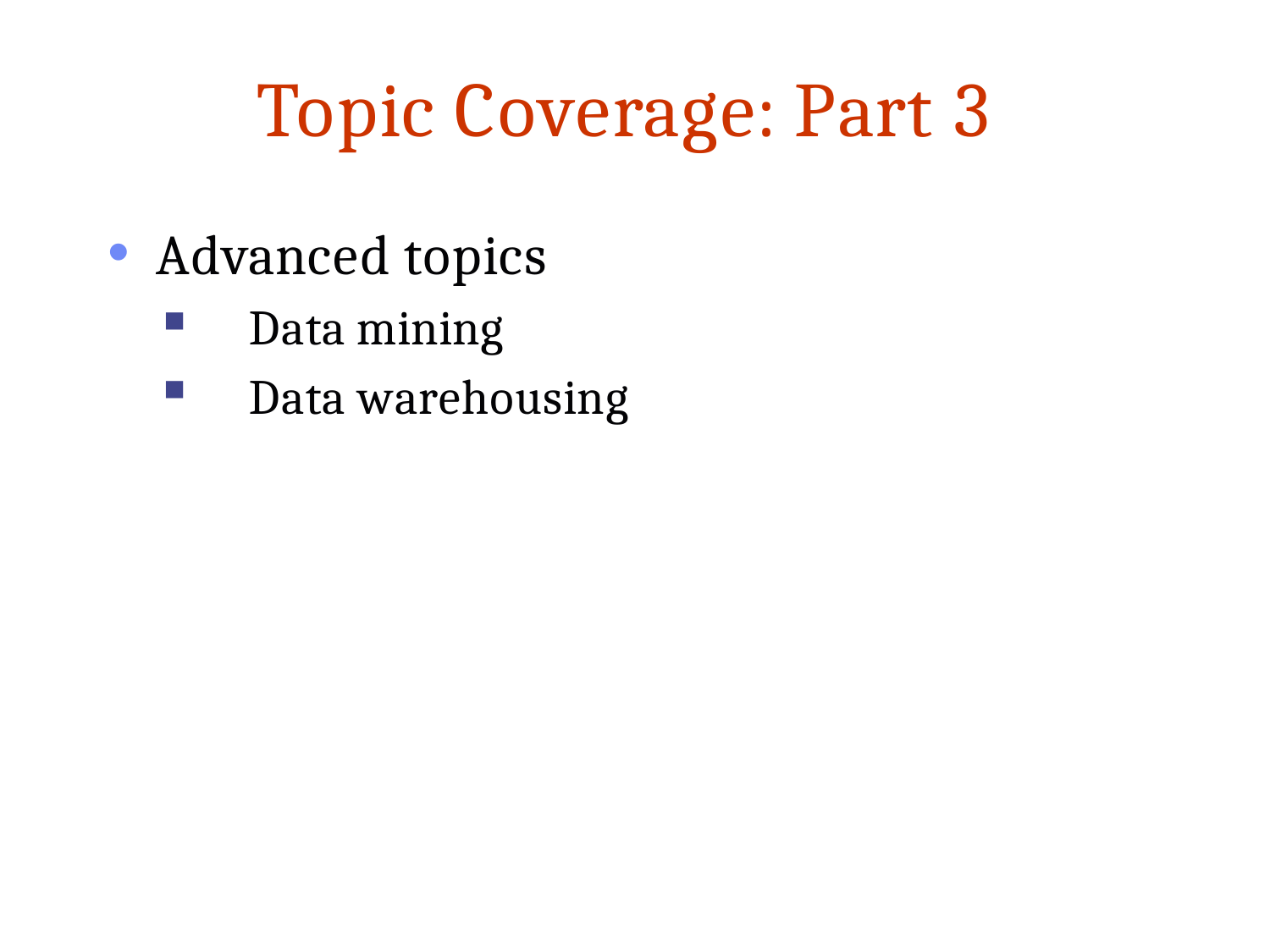

# Topic Coverage: Part 3
Advanced topics
Data mining
Data warehousing